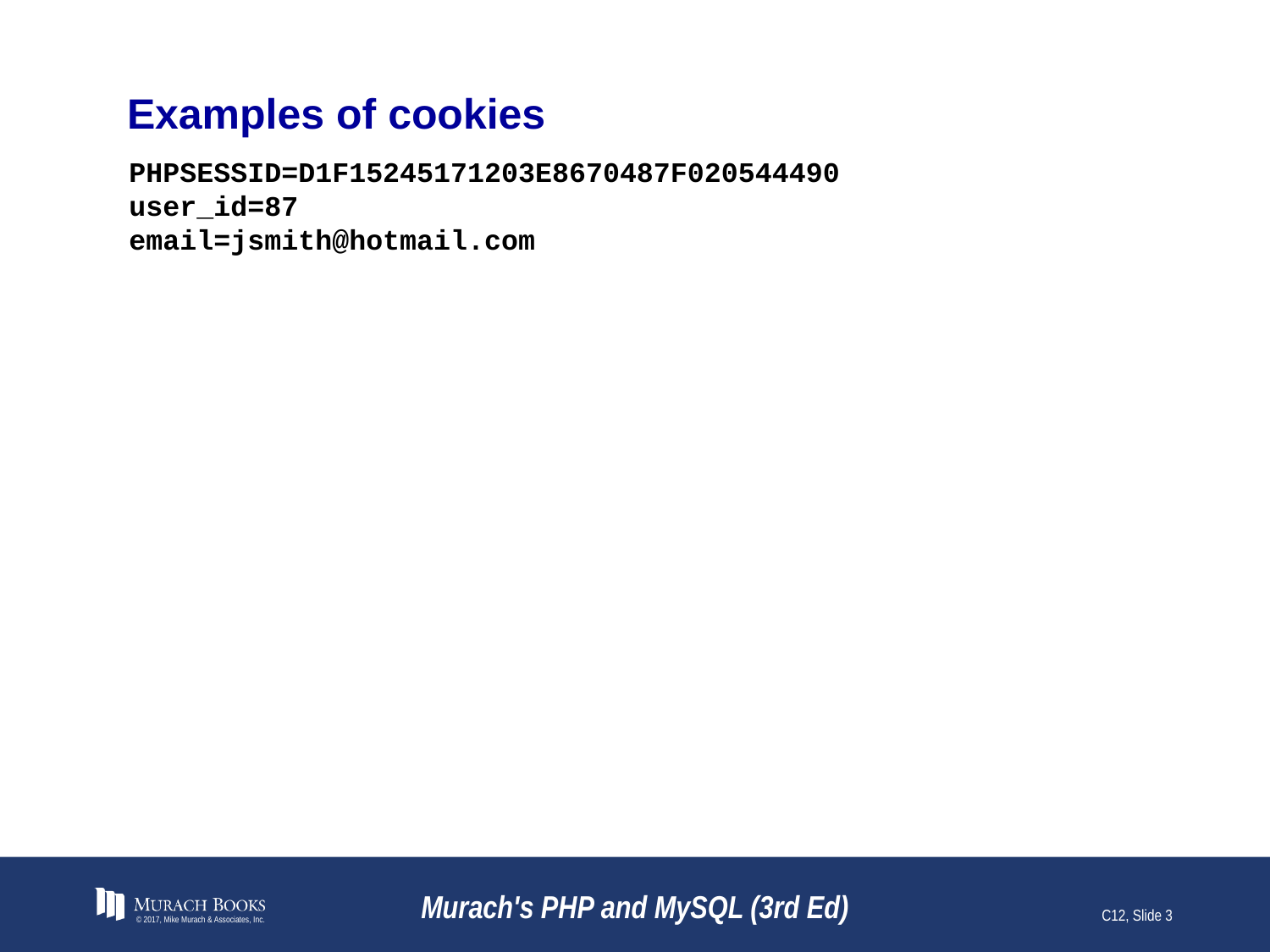

# Examples of cookies
PHPSESSID=D1F15245171203E8670487F020544490
user_id=87
email=jsmith@hotmail.com

© 2017, Mike Murach & Associates, Inc.
Murach's PHP and MySQL (3rd Ed)

C12, Slide 3